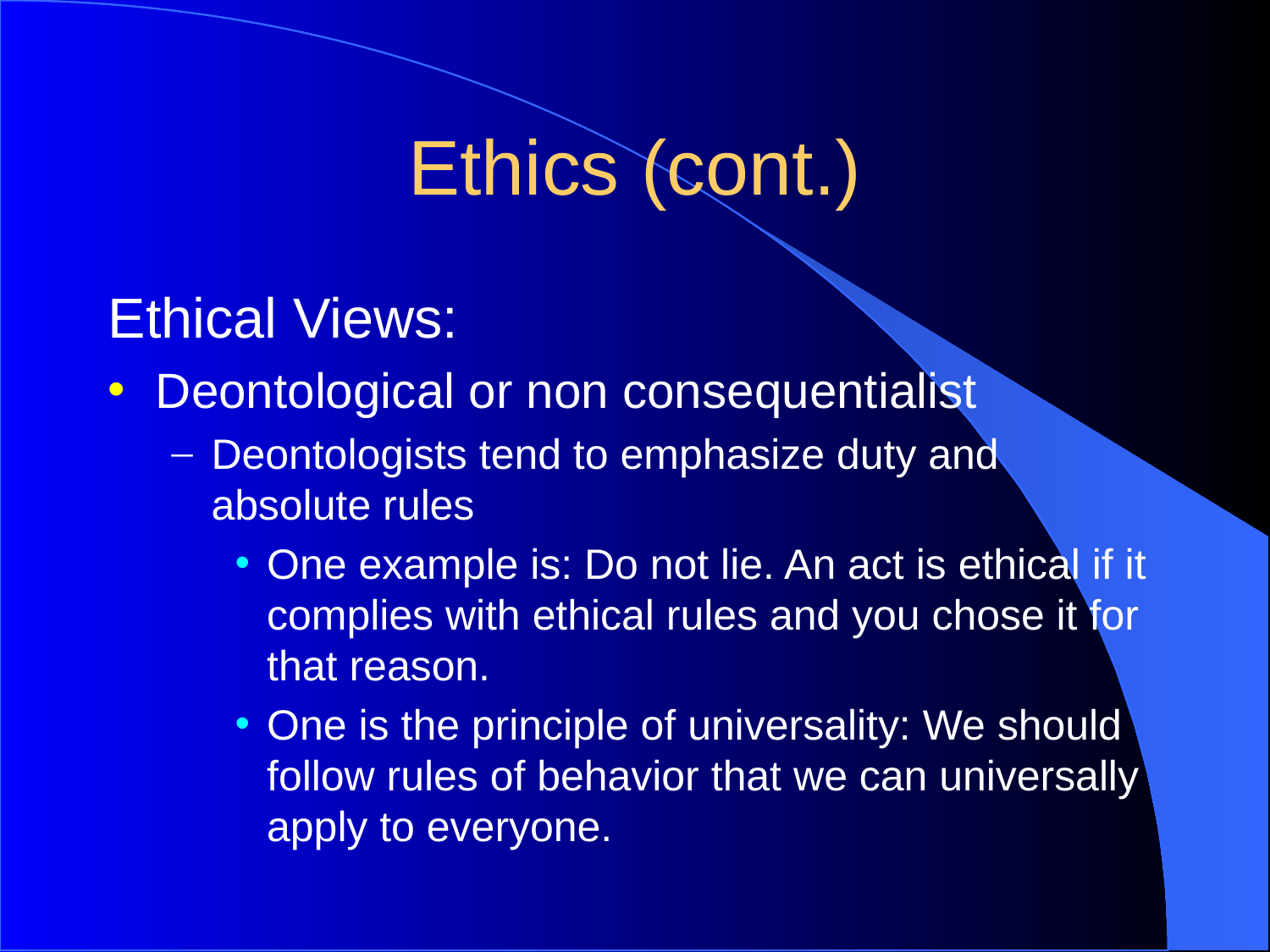

# Ethics (cont.)
Ethical Views:
Deontological or non consequentialist
Deontologists tend to emphasize duty and absolute rules
One example is: Do not lie. An act is ethical if it complies with ethical rules and you chose it for that reason.
One is the principle of universality: We should follow rules of behavior that we can universally apply to everyone.